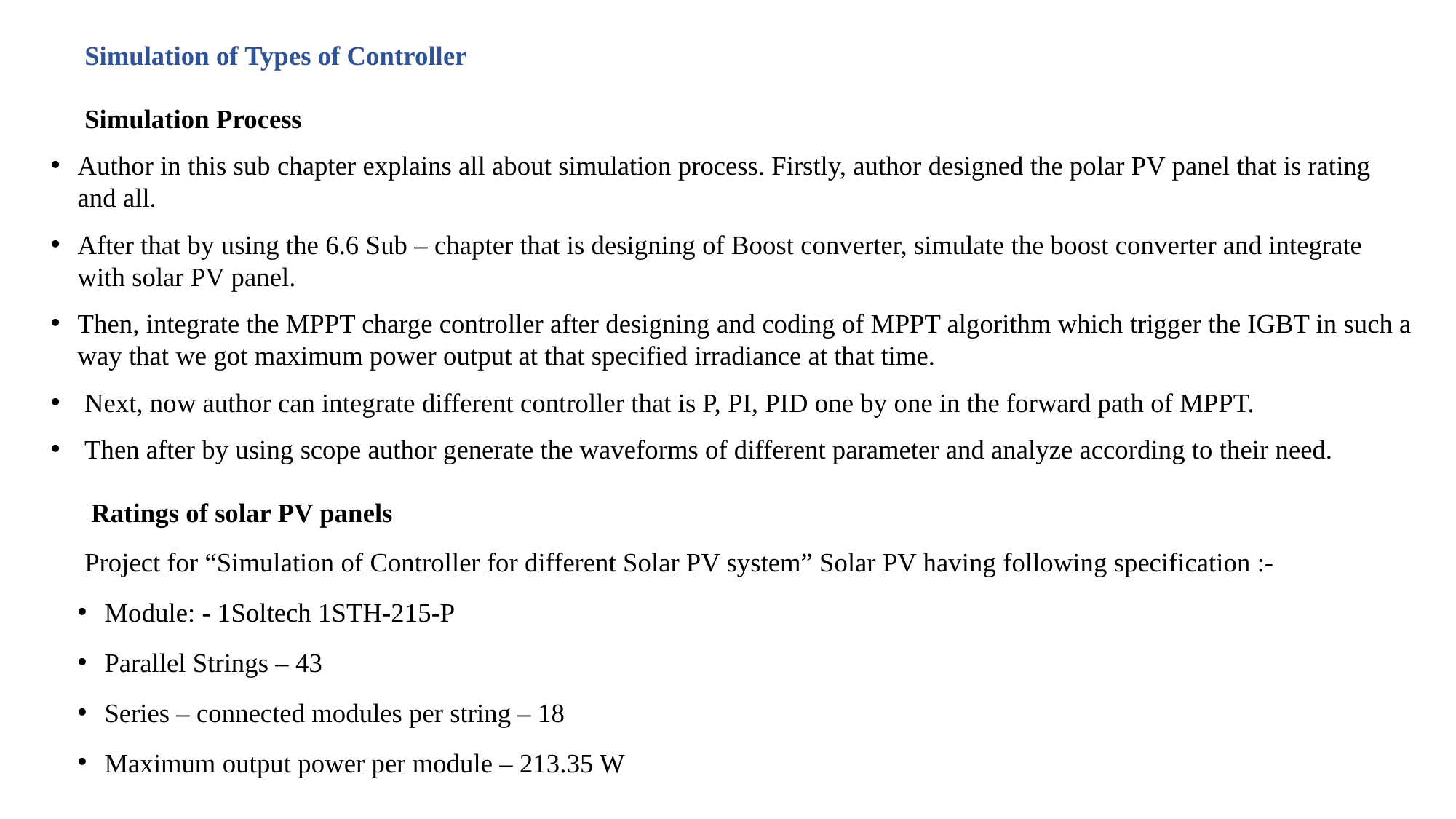

Simulation of Types of Controller
     Simulation Process
Author in this sub chapter explains all about simulation process. Firstly, author designed the polar PV panel that is rating and all.
After that by using the 6.6 Sub – chapter that is designing of Boost converter, simulate the boost converter and integrate with solar PV panel.
Then, integrate the MPPT charge controller after designing and coding of MPPT algorithm which trigger the IGBT in such a way that we got maximum power output at that specified irradiance at that time.
 Next, now author can integrate different controller that is P, PI, PID one by one in the forward path of MPPT.
 Then after by using scope author generate the waveforms of different parameter and analyze according to their need.
      Ratings of solar PV panels
     Project for “Simulation of Controller for different Solar PV system” Solar PV having following specification :-
Module: - 1Soltech 1STH-215-P
Parallel Strings – 43
Series – connected modules per string – 18
Maximum output power per module – 213.35 W